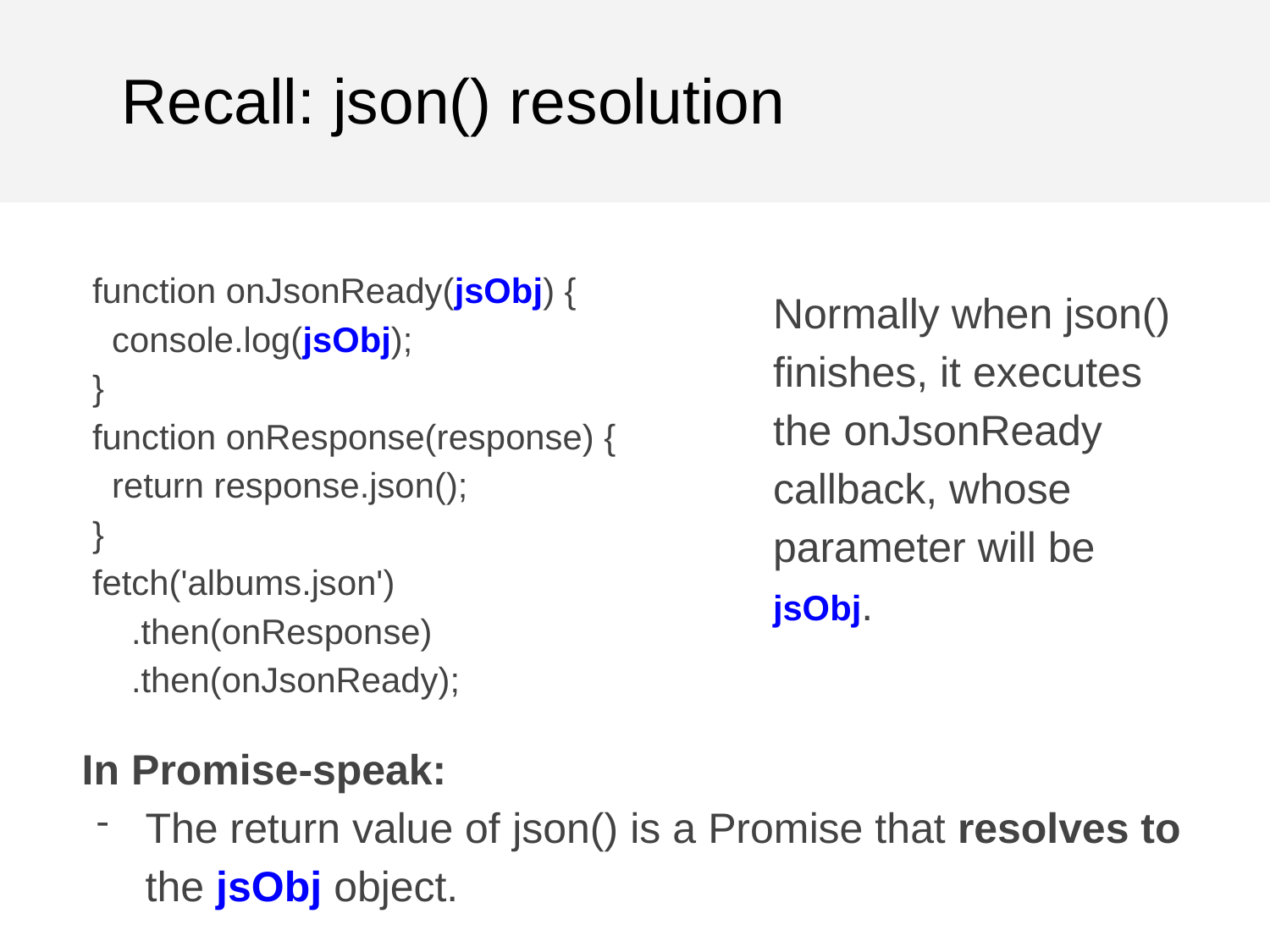

Recall: json() resolution
function onJsonReady(jsObj) {
  console.log(jsObj);
}
function onResponse(response) {
  return response.json();
}
fetch('albums.json')
    .then(onResponse)
    .then(onJsonReady);

Normally when json() finishes, it executes the onJsonReady callback, whose parameter will be jsObj.
In Promise-speak:
The return value of json() is a Promise that resolves to the jsObj object.